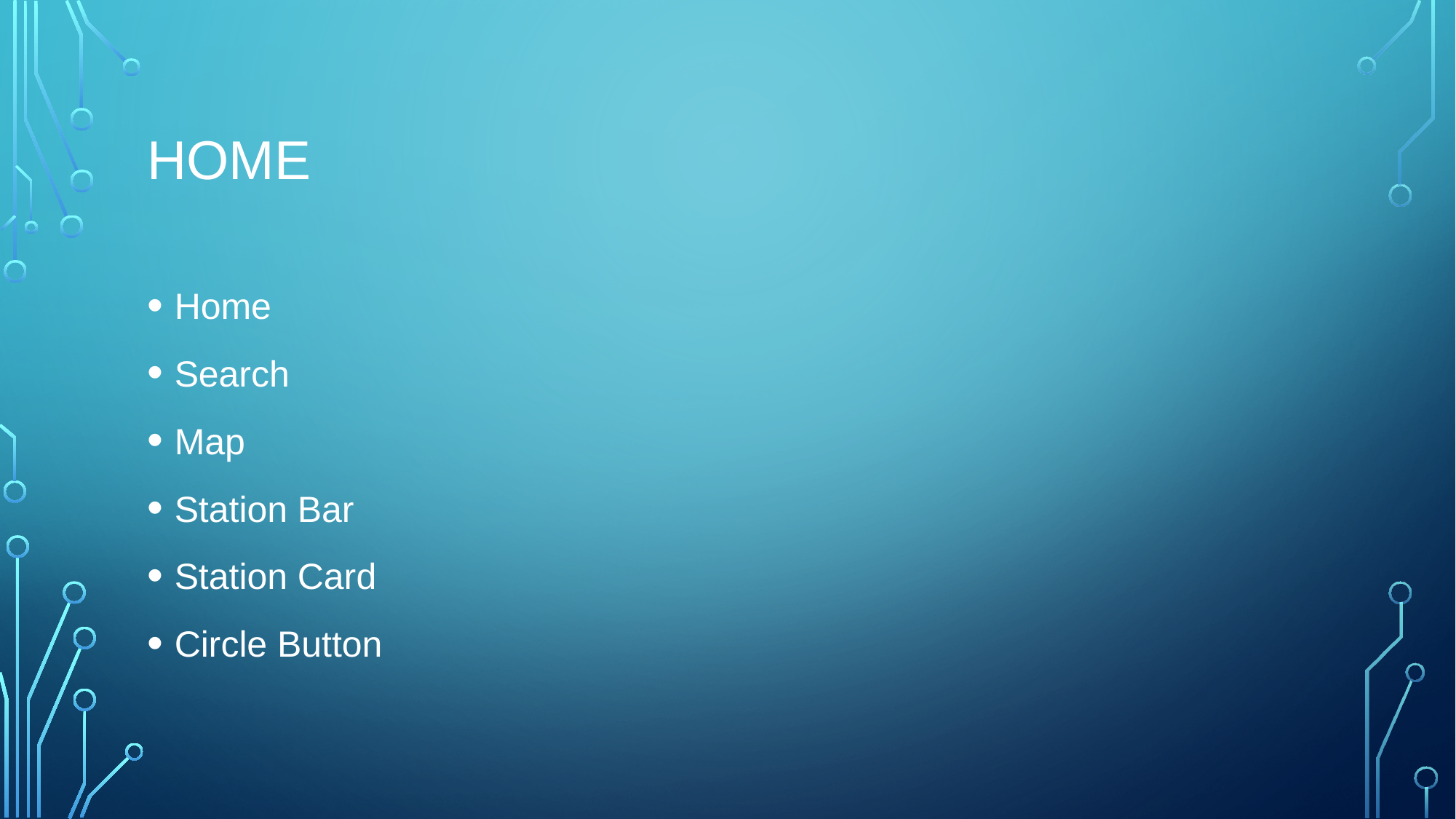

# Home
Home
Search
Map
Station Bar
Station Card
Circle Button